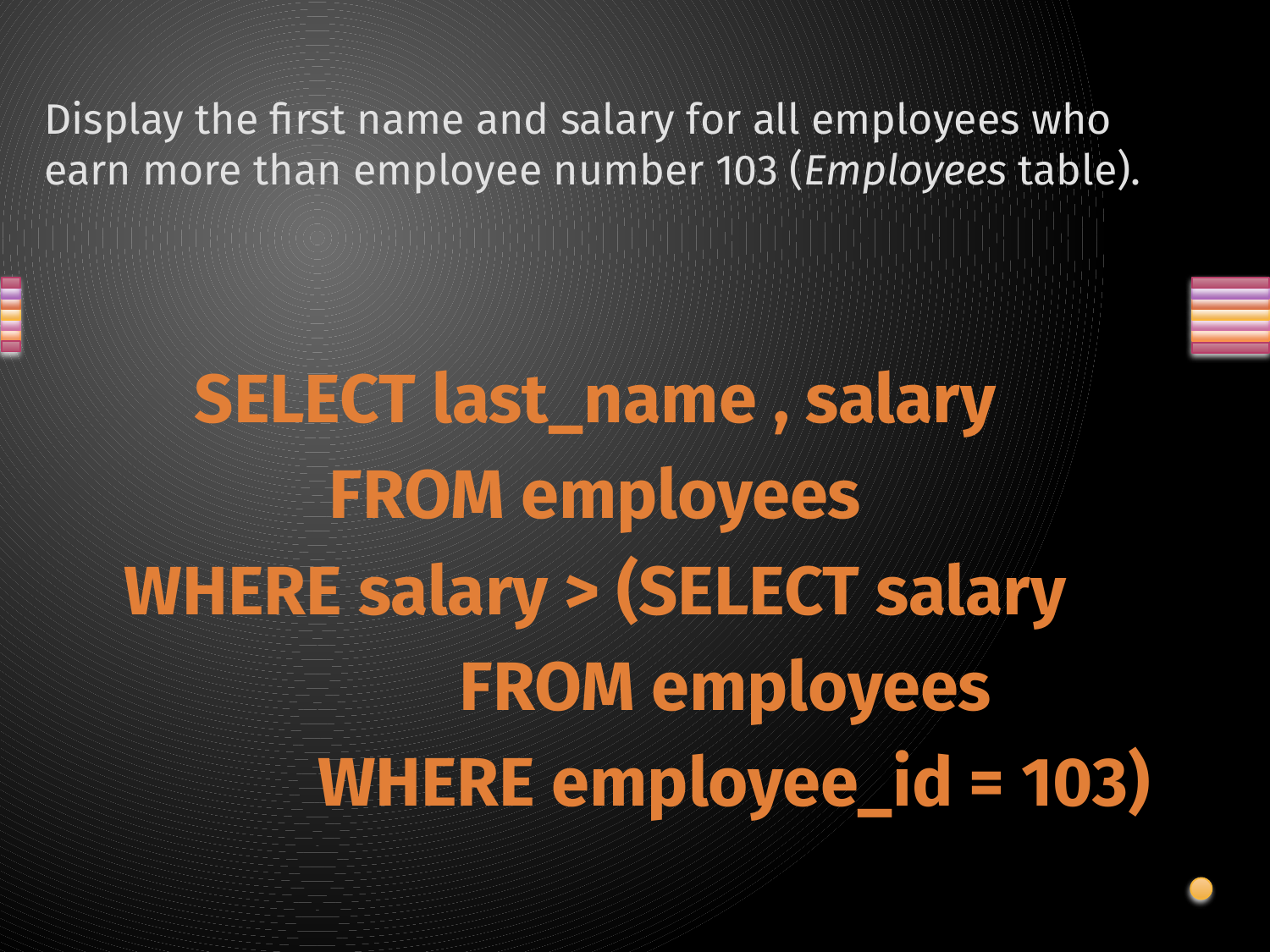

# Display the first name and salary for all employees who earn more than employee number 103 (Employees table).
SELECT last_name , salary
FROM employees
WHERE salary > (SELECT salary
                FROM employees
                WHERE employee_id = 103)